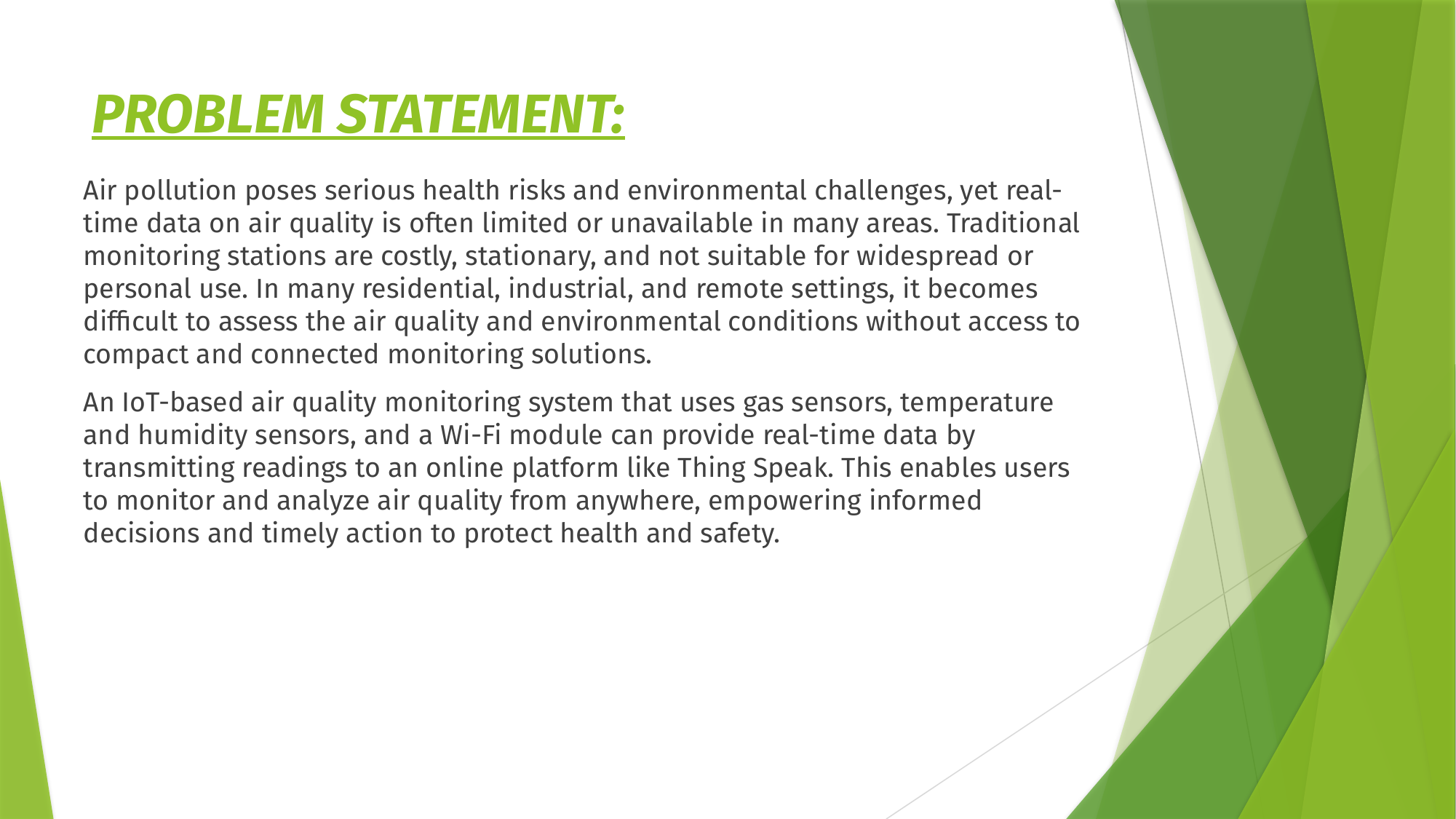

# PROBLEM STATEMENT:
	Air pollution poses serious health risks and environmental challenges, yet real-time data on air quality is often limited or unavailable in many areas. Traditional monitoring stations are costly, stationary, and not suitable for widespread or personal use. In many residential, industrial, and remote settings, it becomes difficult to assess the air quality and environmental conditions without access to compact and connected monitoring solutions.
	An IoT-based air quality monitoring system that uses gas sensors, temperature and humidity sensors, and a Wi-Fi module can provide real-time data by transmitting readings to an online platform like Thing Speak. This enables users to monitor and analyze air quality from anywhere, empowering informed decisions and timely action to protect health and safety.